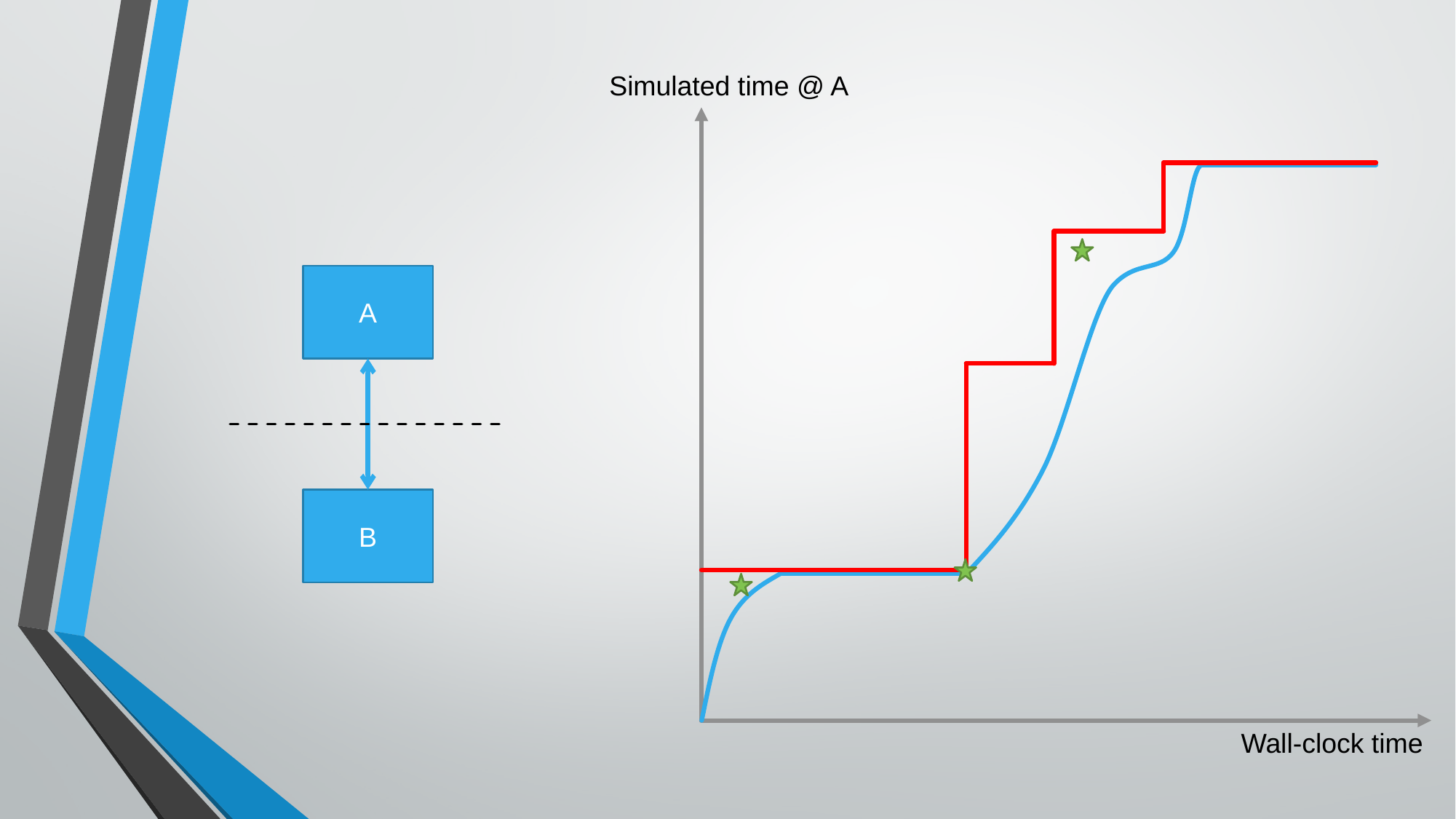

Simulated time @ A

A
B
Wall-clock time